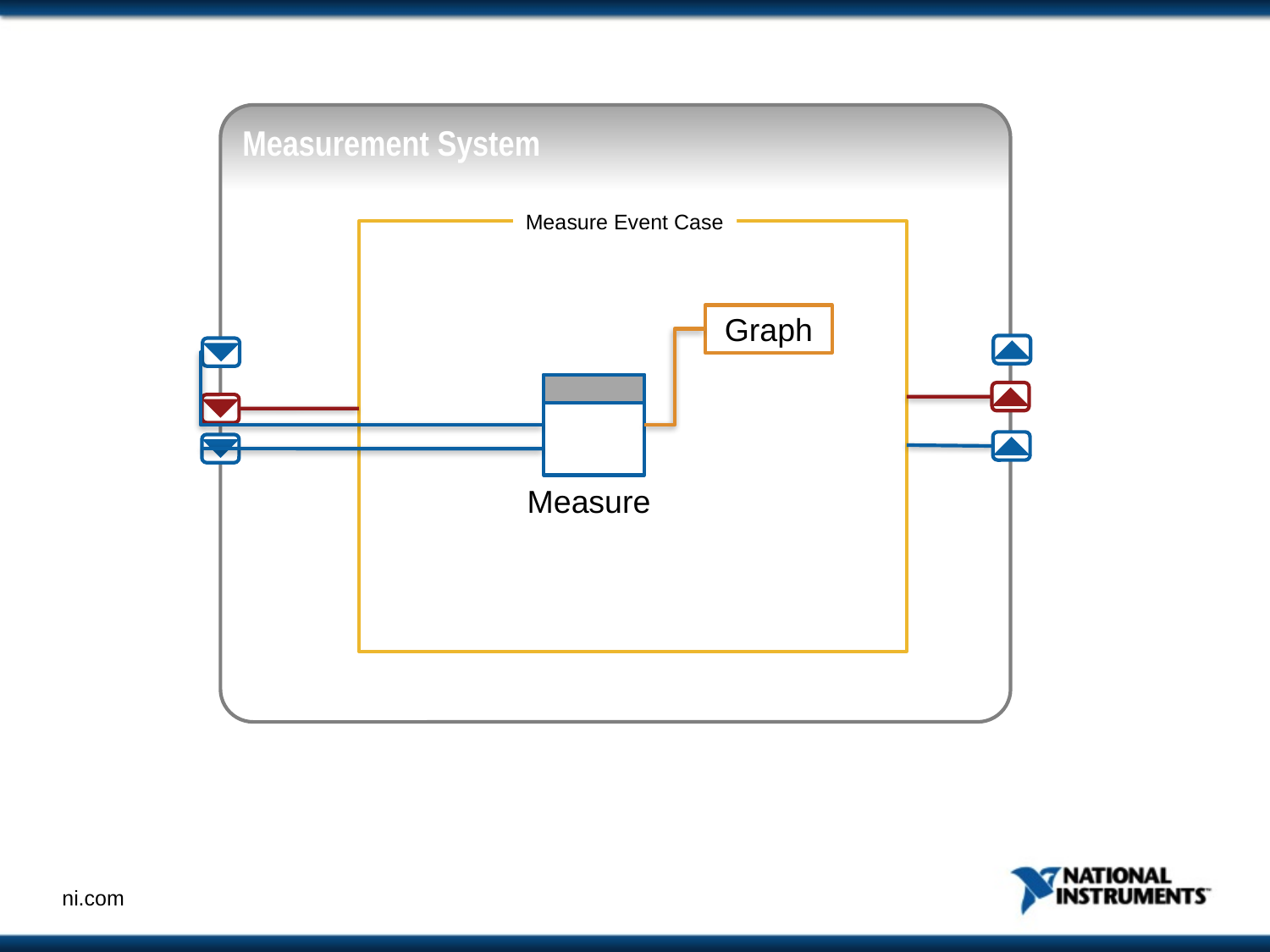

Measurement System
Measure Event Case

Graph

Measure